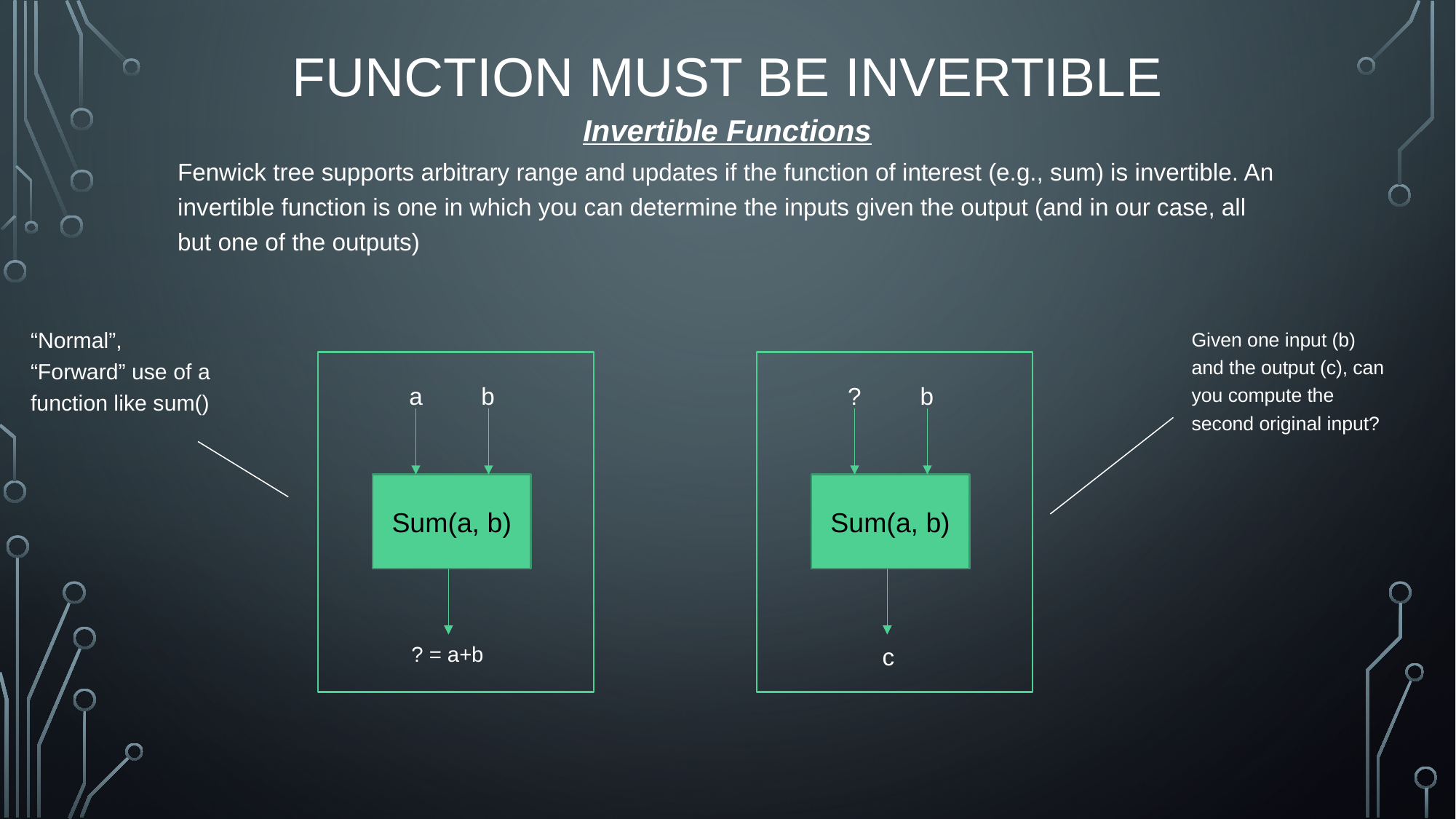

# Function must be invertible
Invertible Functions
Fenwick tree supports arbitrary range and updates if the function of interest (e.g., sum) is invertible. An invertible function is one in which you can determine the inputs given the output (and in our case, all but one of the outputs)
“Normal”, “Forward” use of a function like sum()
Given one input (b) and the output (c), can you compute the second original input?

a
?
b
b
Sum(a, b)
Sum(a, b)
? = a+b
c